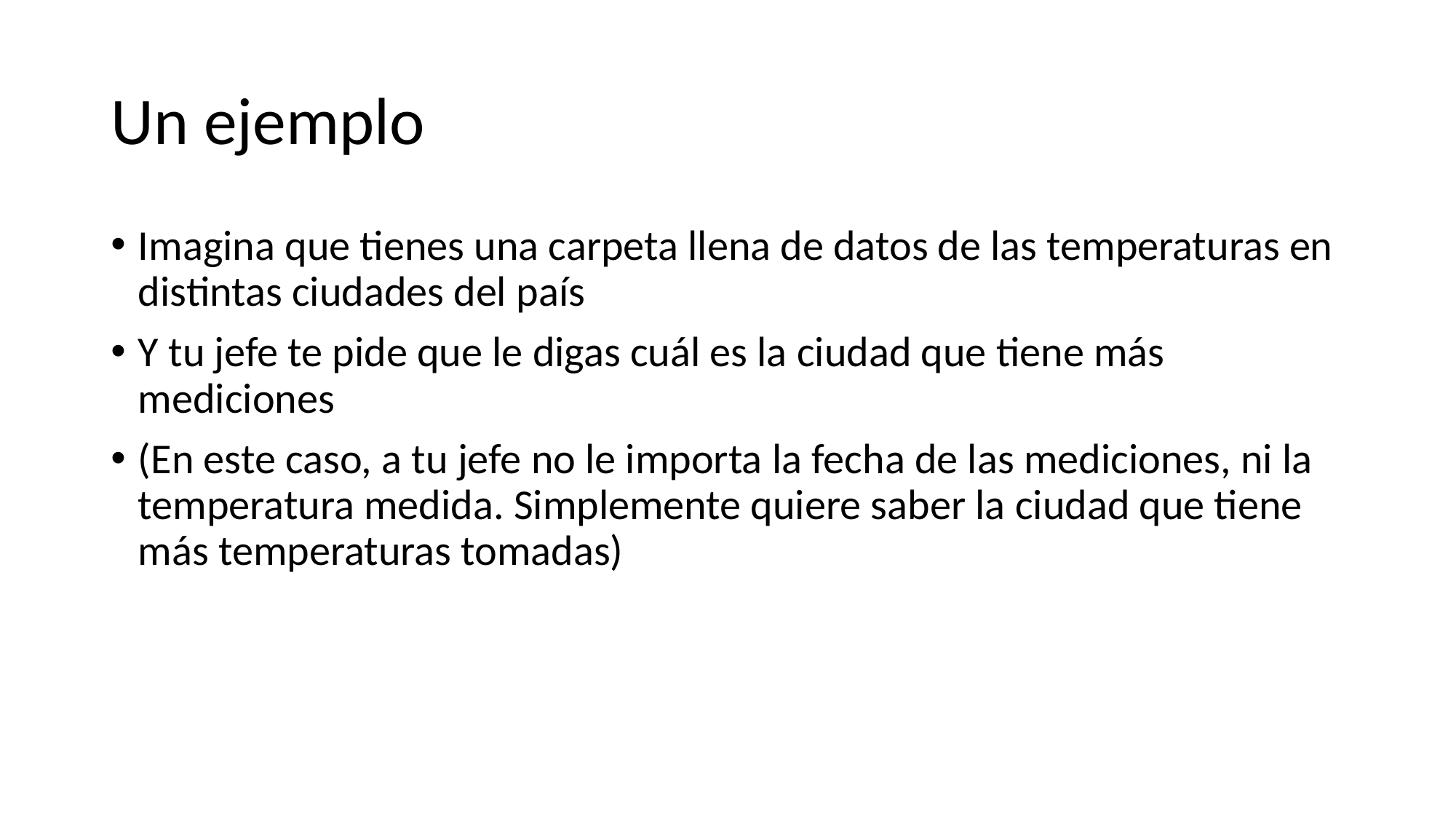

# Un ejemplo
Imagina que tienes una carpeta llena de datos de las temperaturas en distintas ciudades del país
Y tu jefe te pide que le digas cuál es la ciudad que tiene más mediciones
(En este caso, a tu jefe no le importa la fecha de las mediciones, ni la temperatura medida. Simplemente quiere saber la ciudad que tiene más temperaturas tomadas)